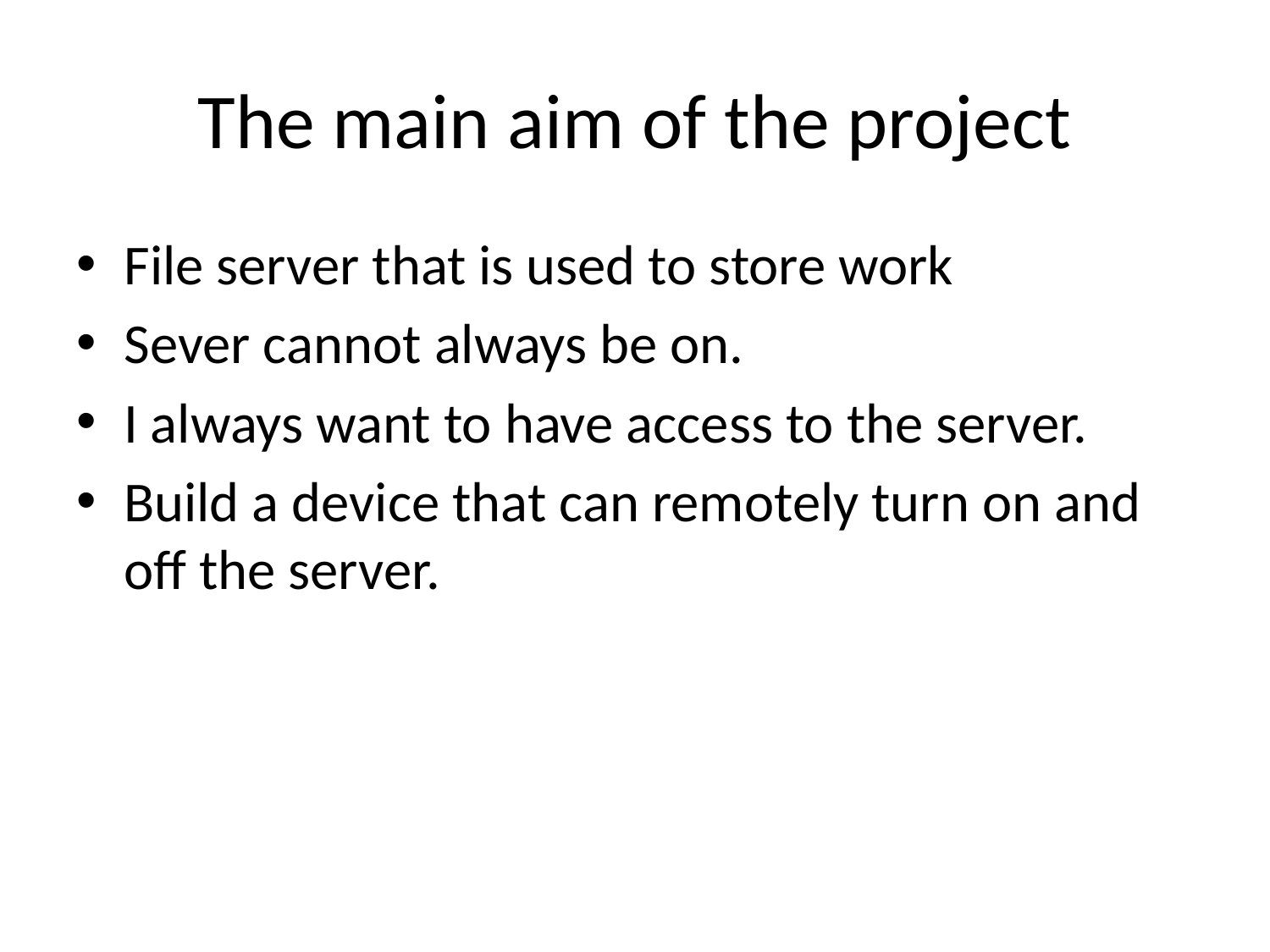

# The main aim of the project
File server that is used to store work
Sever cannot always be on.
I always want to have access to the server.
Build a device that can remotely turn on and off the server.